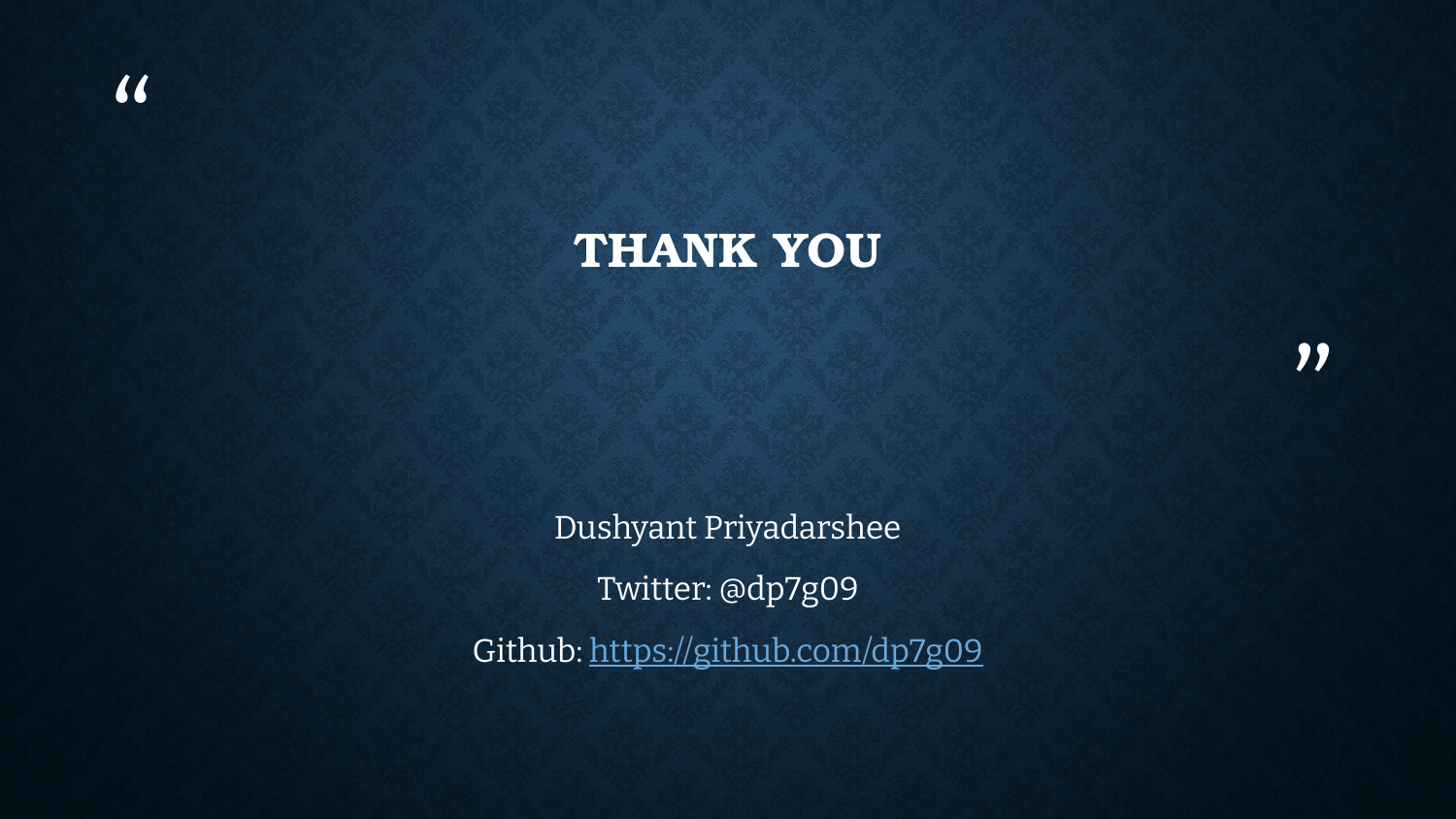

# Thank You
Dushyant Priyadarshee
Twitter: @dp7g09
Github: https://github.com/dp7g09